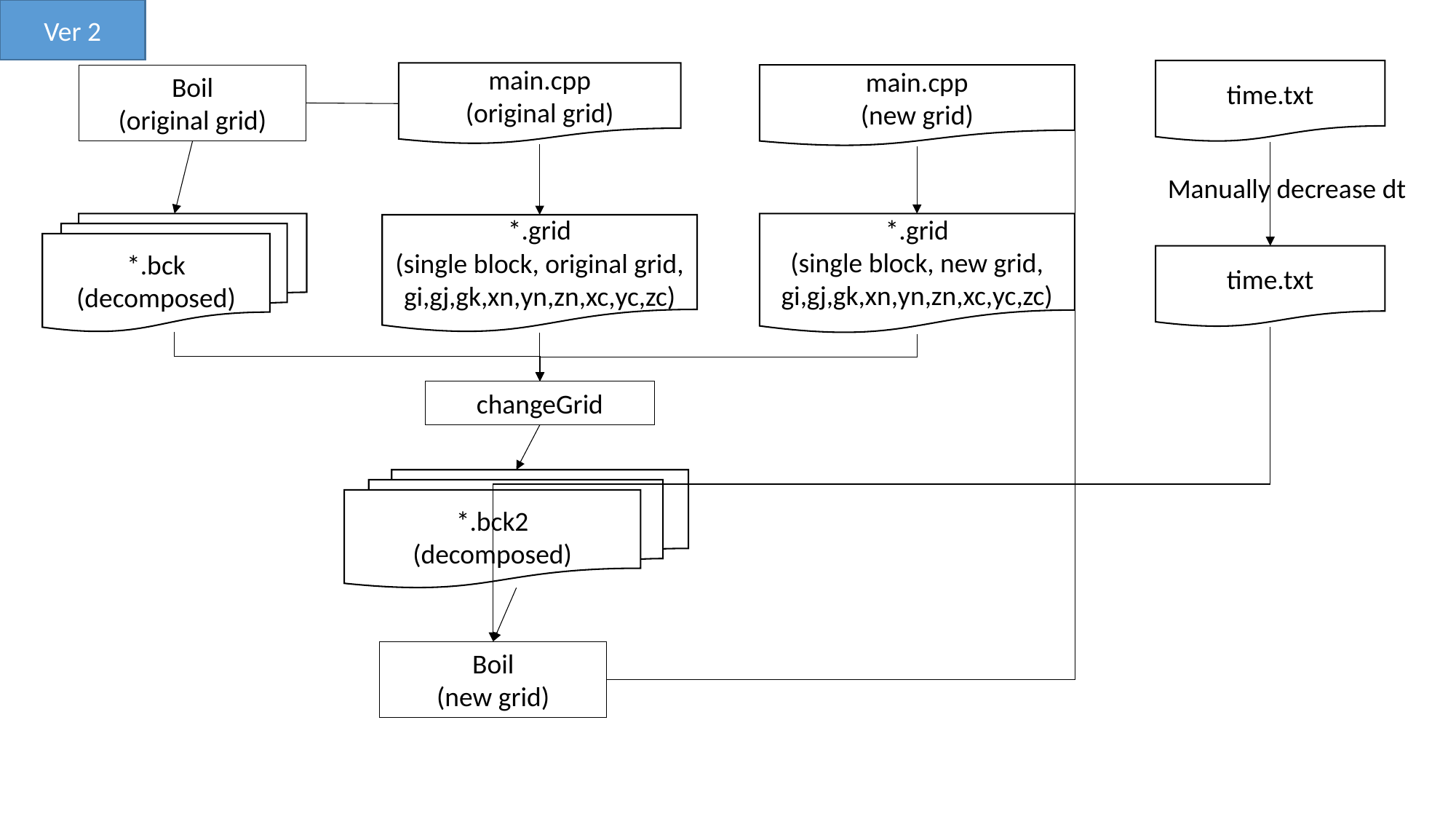

Ver 2
time.txt
main.cpp
(original grid)
Boil
(original grid)
main.cpp
(new grid)
Manually decrease dt
*.bck
(decomposed)
*.grid
(single block, new grid,
gi,gj,gk,xn,yn,zn,xc,yc,zc)
*.grid
(single block, original grid,
gi,gj,gk,xn,yn,zn,xc,yc,zc)
time.txt
changeGrid
*.bck2
(decomposed)
Boil
(new grid)